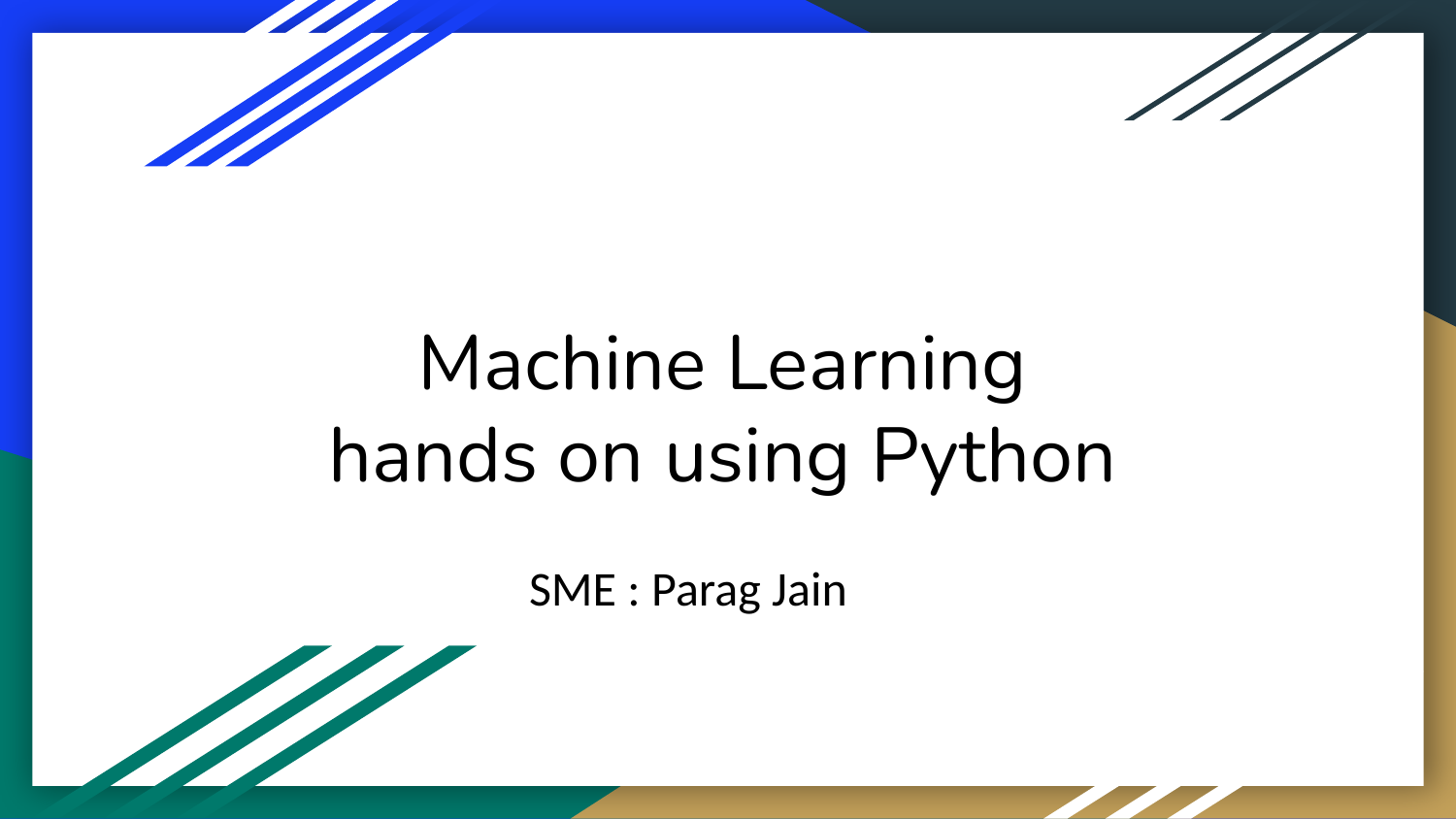

# Machine Learning hands on using Python
SME : Parag Jain